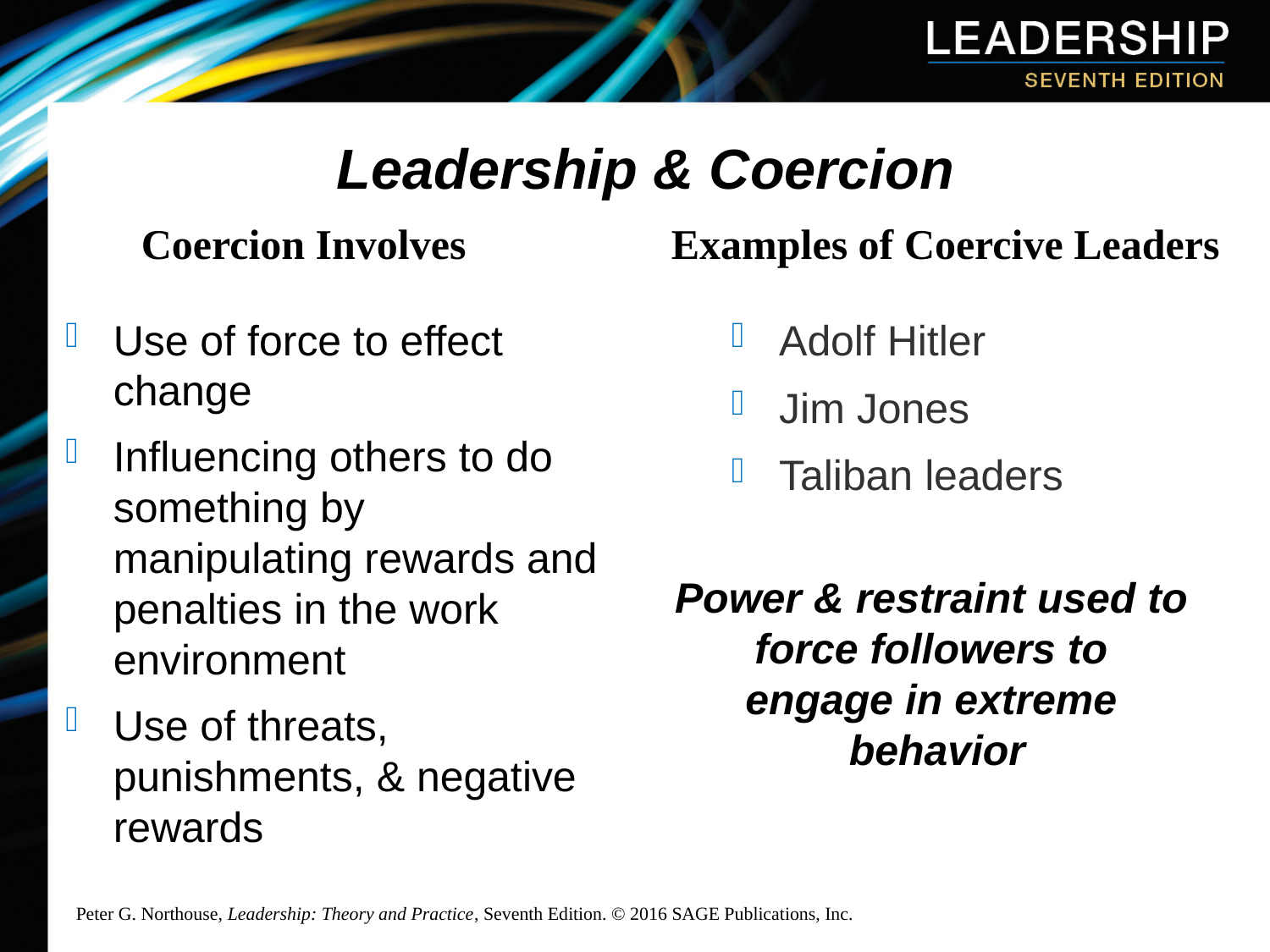

# Leadership & Coercion
Coercion Involves
Examples of Coercive Leaders
Use of force to effect change
Influencing others to do something by  manipulating rewards and penalties in the work environment
Use of threats, punishments, & negative rewards
Adolf Hitler
Jim Jones
Taliban leaders
Power & restraint used to force followers to
engage in extreme
 behavior
Peter G. Northouse, Leadership: Theory and Practice, Seventh Edition. © 2016 SAGE Publications, Inc.